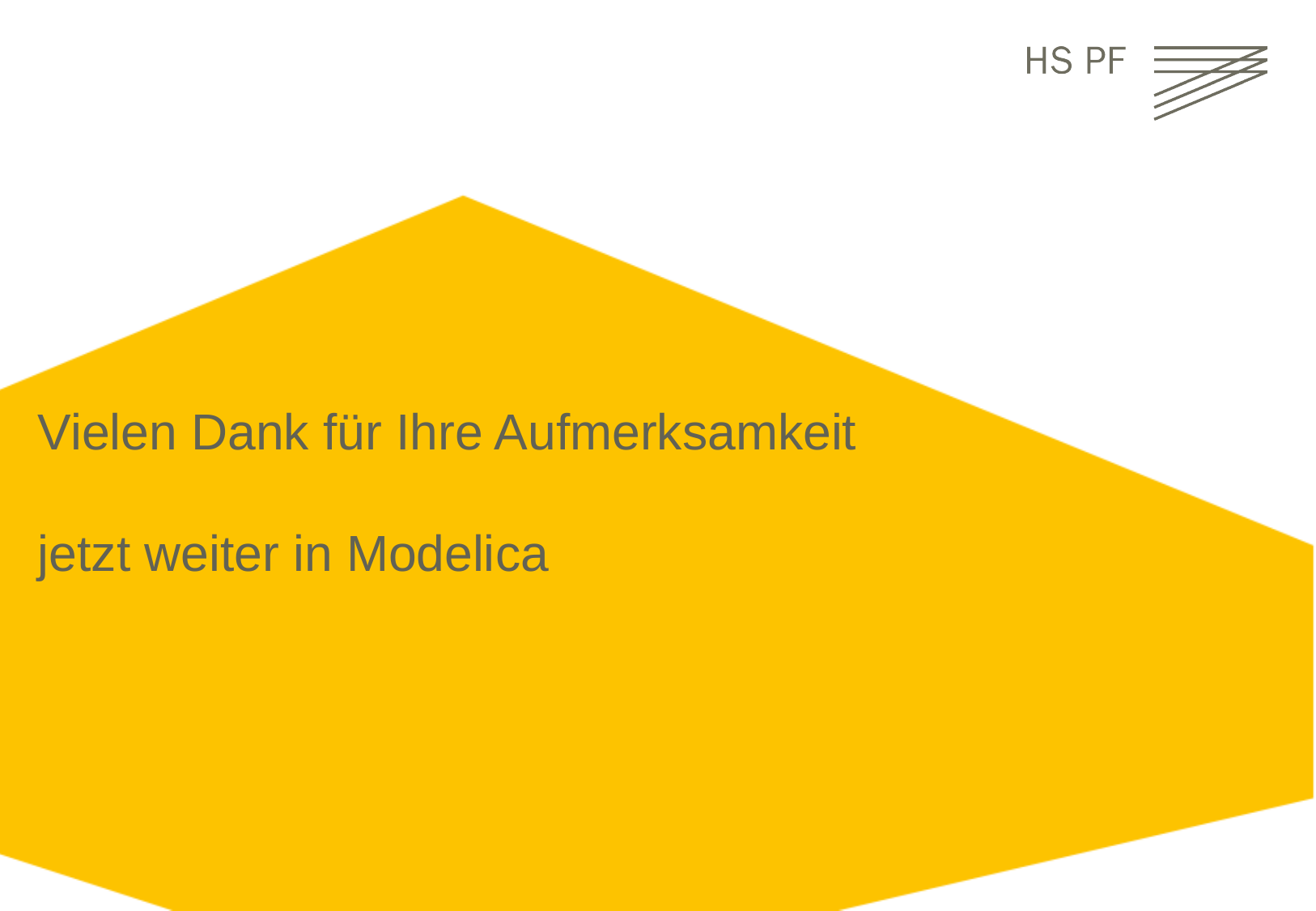

Vielen Dank für Ihre Aufmerksamkeit

jetzt weiter in Modelica